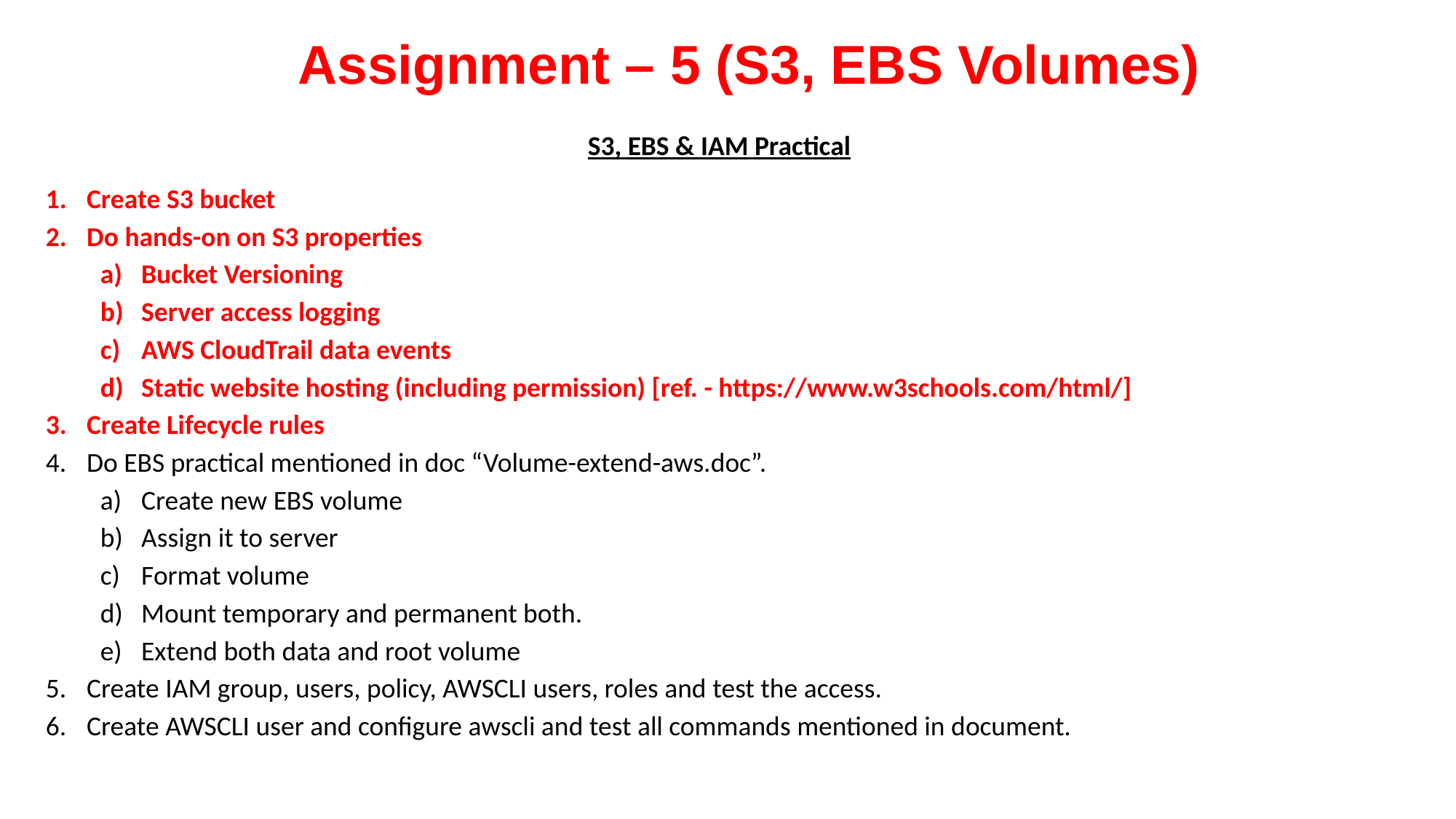

Assignment – 5 (S3, EBS Volumes)
S3, EBS & IAM Practical
Create S3 bucket
Do hands-on on S3 properties
Bucket Versioning
Server access logging
AWS CloudTrail data events
Static website hosting (including permission) [ref. - https://www.w3schools.com/html/]
Create Lifecycle rules
Do EBS practical mentioned in doc “Volume-extend-aws.doc”.
Create new EBS volume
Assign it to server
Format volume
Mount temporary and permanent both.
Extend both data and root volume
Create IAM group, users, policy, AWSCLI users, roles and test the access.
Create AWSCLI user and configure awscli and test all commands mentioned in document.